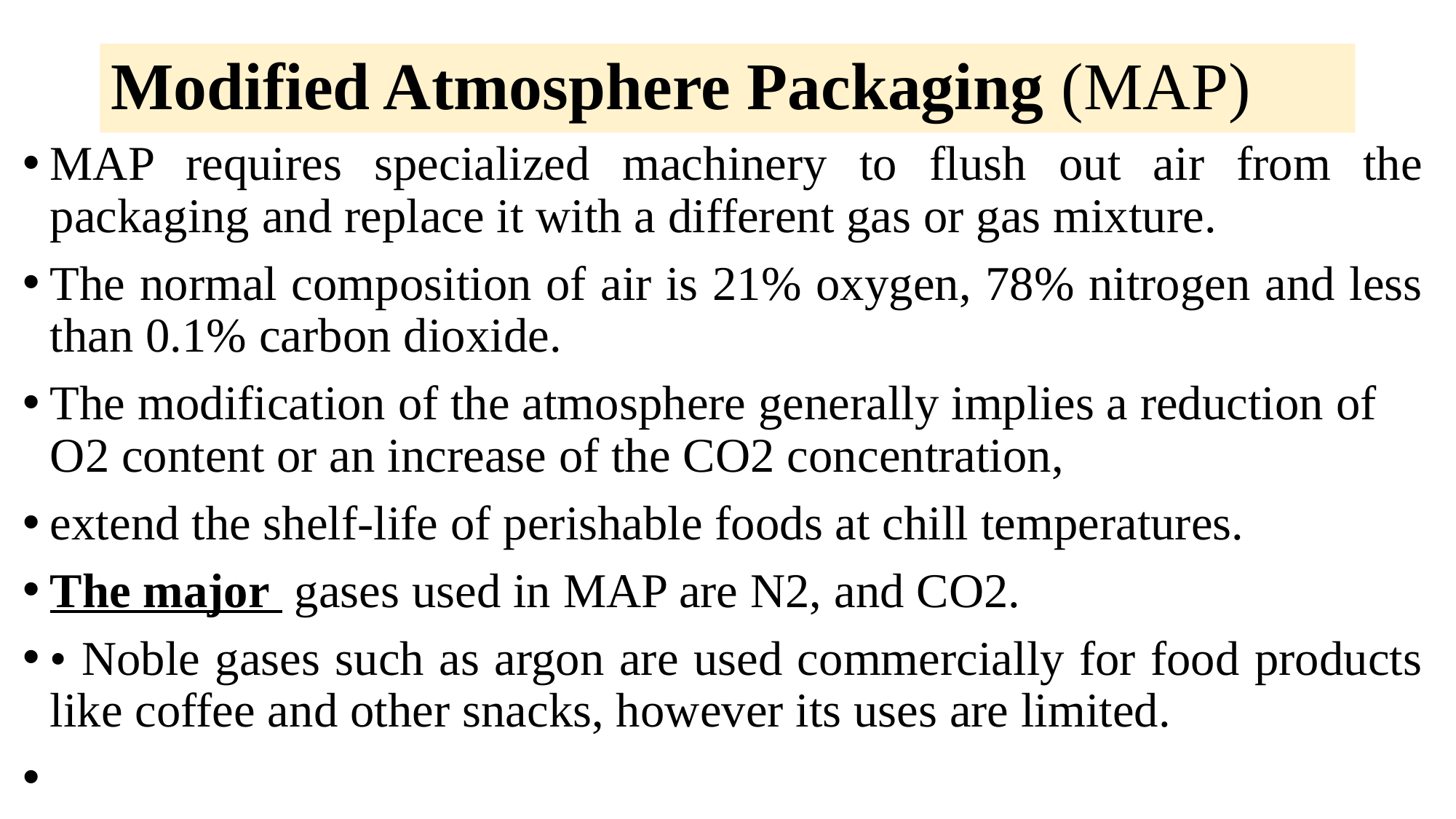

# Modified Atmosphere Packaging (MAP)
MAP requires specialized machinery to flush out air from the packaging and replace it with a different gas or gas mixture.
The normal composition of air is 21% oxygen, 78% nitrogen and less than 0.1% carbon dioxide.
The modification of the atmosphere generally implies a reduction of O2 content or an increase of the CO2 concentration,
extend the shelf-life of perishable foods at chill temperatures.
The major  gases used in MAP are N2, and CO2.
• Noble gases such as argon are used commercially for food products like coffee and other snacks, however its uses are limited.